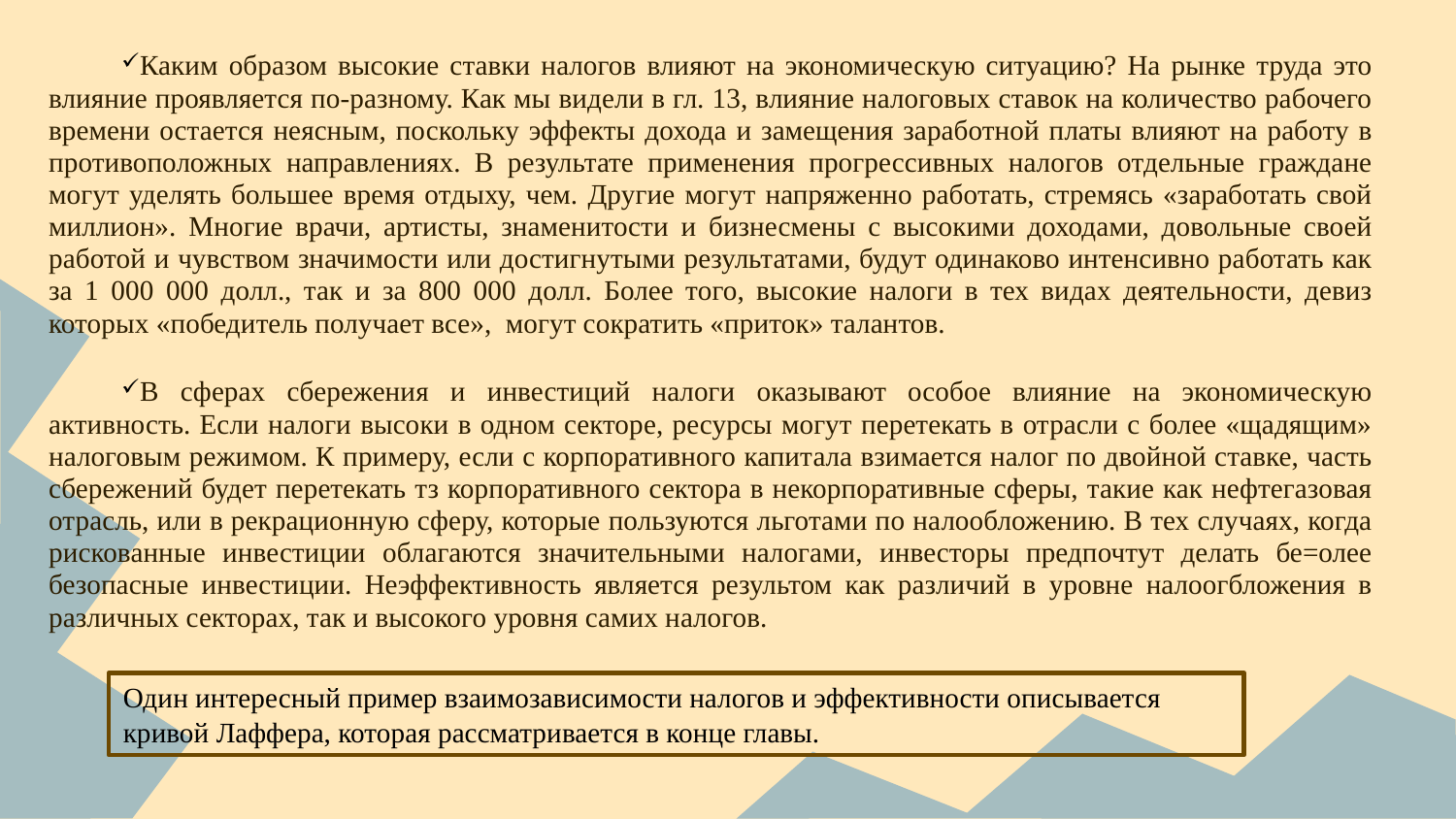

Каким образом высокие ставки налогов влияют на экономическую ситуацию? На рынке труда это влияние проявляется по-разному. Как мы видели в гл. 13, влияние налоговых ставок на количество рабочего времени остается неясным, поскольку эффекты дохода и замещения заработной платы влияют на работу в противоположных направлениях. В результате применения прогрессивных налогов отдельные граждане могут уделять большее время отдыху, чем. Другие могут напряженно работать, стремясь «заработать свой миллион». Многие врачи, артисты, знаменитости и бизнесмены с высокими доходами, довольные своей работой и чувством значимости или достигнутыми результатами, будут одинаково интенсивно работать как за 1 000 000 долл., так и за 800 000 долл. Более того, высокие налоги в тех видах деятельности, девиз которых «победитель получает все»,  могут сократить «приток» талантов.

В сферах сбережения и инвестиций налоги оказывают особое влияние на экономическую активность. Если налоги высоки в одном секторе, ресурсы могут перетекать в отрасли с более «щадящим» налоговым режимом. К примеру, если с корпоративного капитала взимается налог по двойной ставке, часть сбережений будет перетекать тз корпоративного сектора в некорпоративные сферы, такие как нефтегазовая отрасль, или в рекрационную сферу, которые пользуются льготами по налообложению. В тех случаях, когда рискованные инвестиции облагаются значительными налогами, инвесторы предпочтут делать бе=олее безопасные инвестиции. Неэффективность является результом как различий в уровне налоогбложения в различных секторах, так и высокого уровня самих налогов.

Один интересный пример взаимозависимости налогов и эффективности описывается кривой Лаффера, которая рассматривается в конце главы.